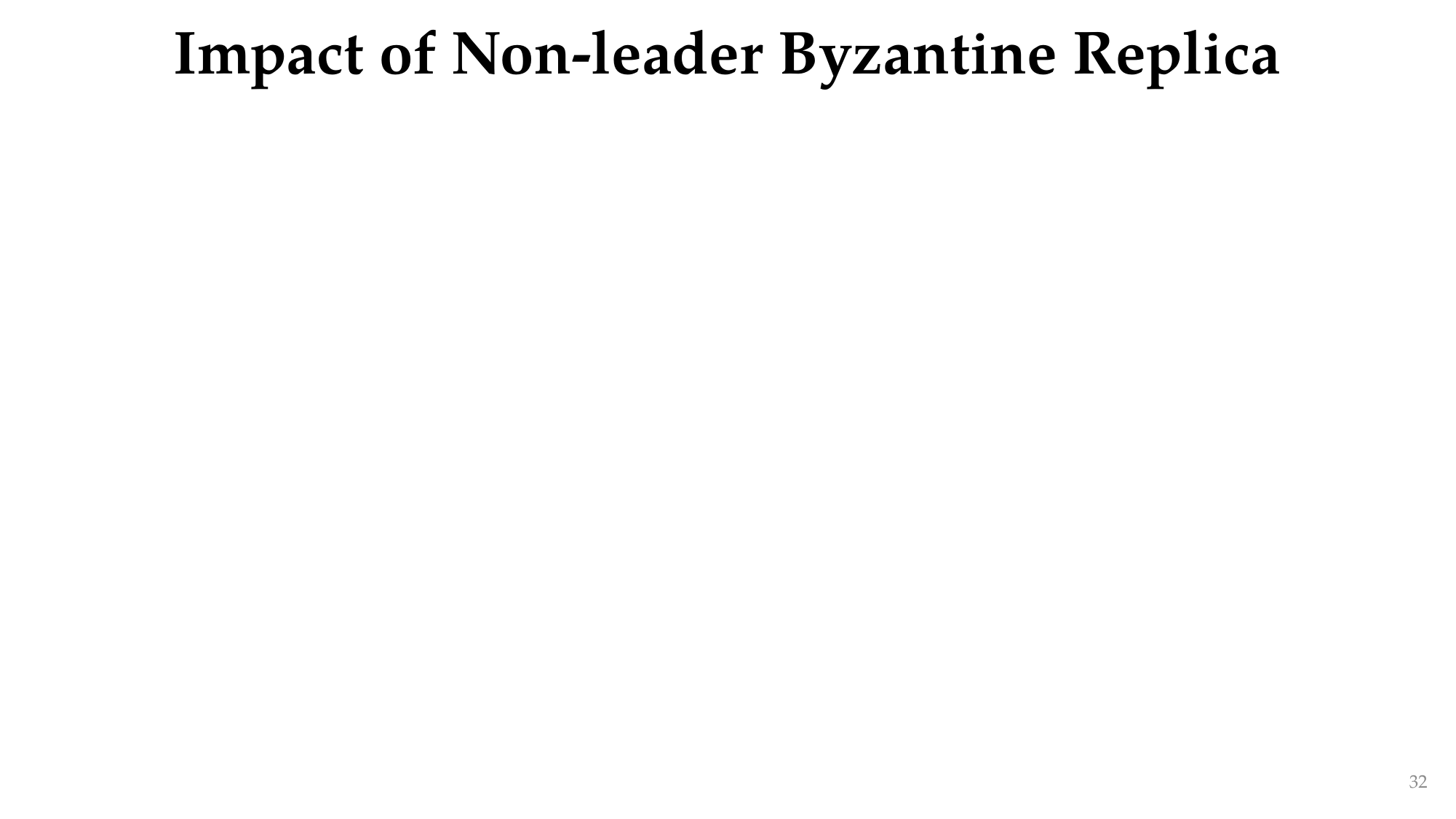

# Impact of Non-leader Byzantine Replica
32